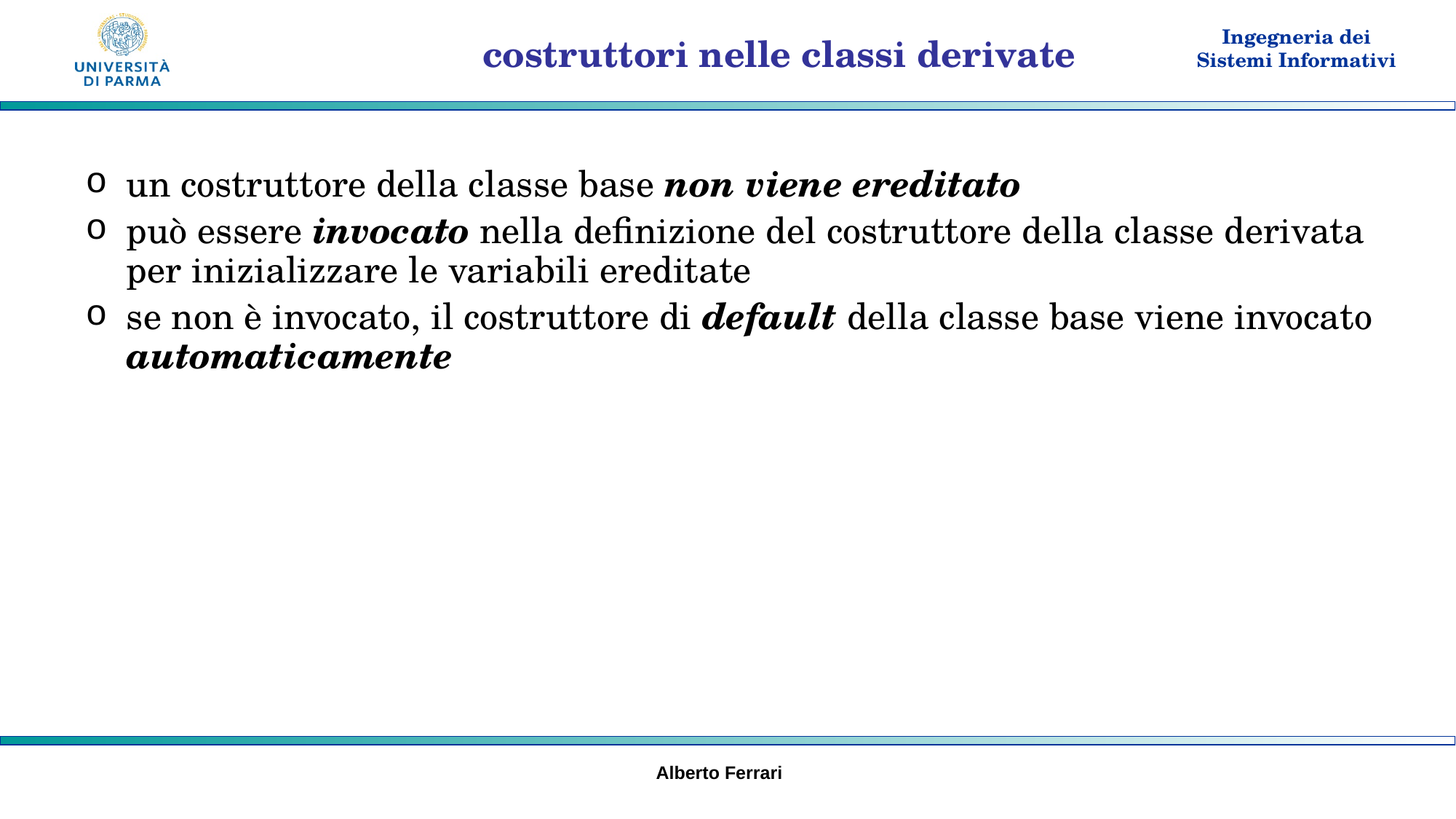

# costruttori nelle classi derivate
un costruttore della classe base non viene ereditato
può essere invocato nella definizione del costruttore della classe derivata per inizializzare le variabili ereditate
se non è invocato, il costruttore di default della classe base viene invocato automaticamente
Alberto Ferrari